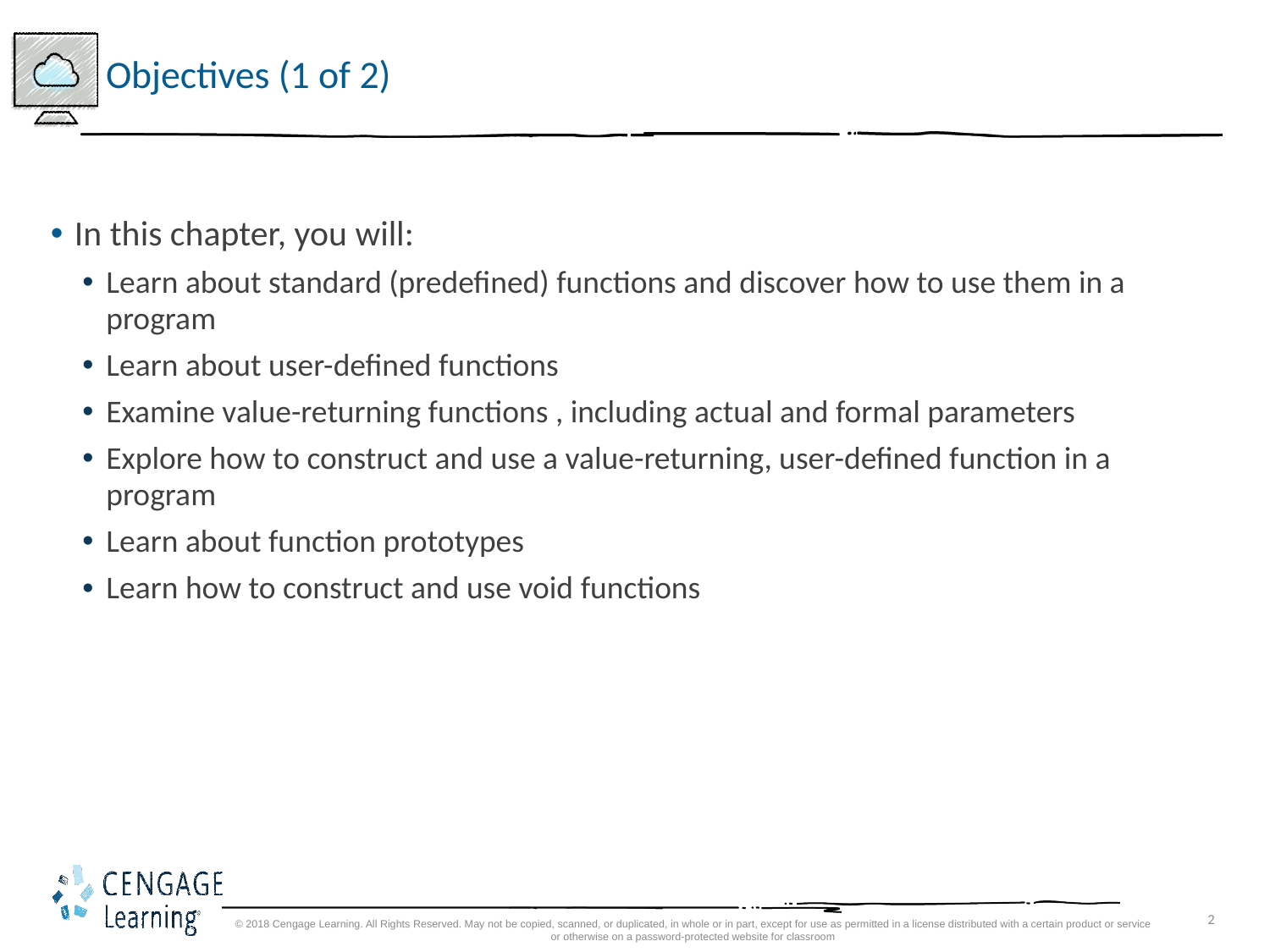

# Objectives (1 of 2)
In this chapter, you will:
Learn about standard (predefined) functions and discover how to use them in a program
Learn about user-defined functions
Examine value-returning functions , including actual and formal parameters
Explore how to construct and use a value-returning, user-defined function in a program
Learn about function prototypes
Learn how to construct and use void functions
© 2018 Cengage Learning. All Rights Reserved. May not be copied, scanned, or duplicated, in whole or in part, except for use as permitted in a license distributed with a certain product or service or otherwise on a password-protected website for classroom